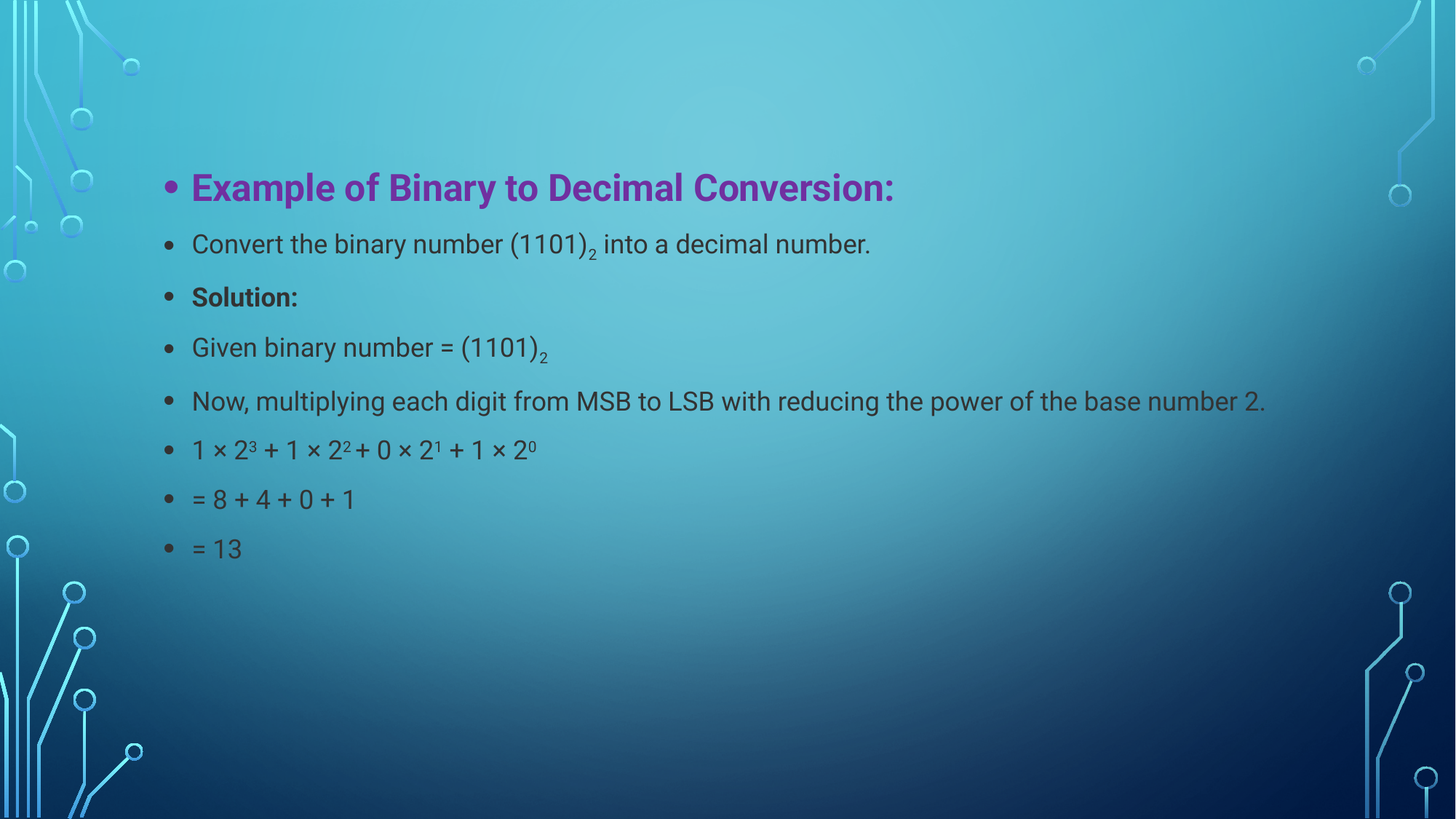

Example of Binary to Decimal Conversion:
Convert the binary number (1101)2 into a decimal number.
Solution:
Given binary number = (1101)2
Now, multiplying each digit from MSB to LSB with reducing the power of the base number 2.
1 × 23 + 1 × 22 + 0 × 21 + 1 × 20
= 8 + 4 + 0 + 1
= 13